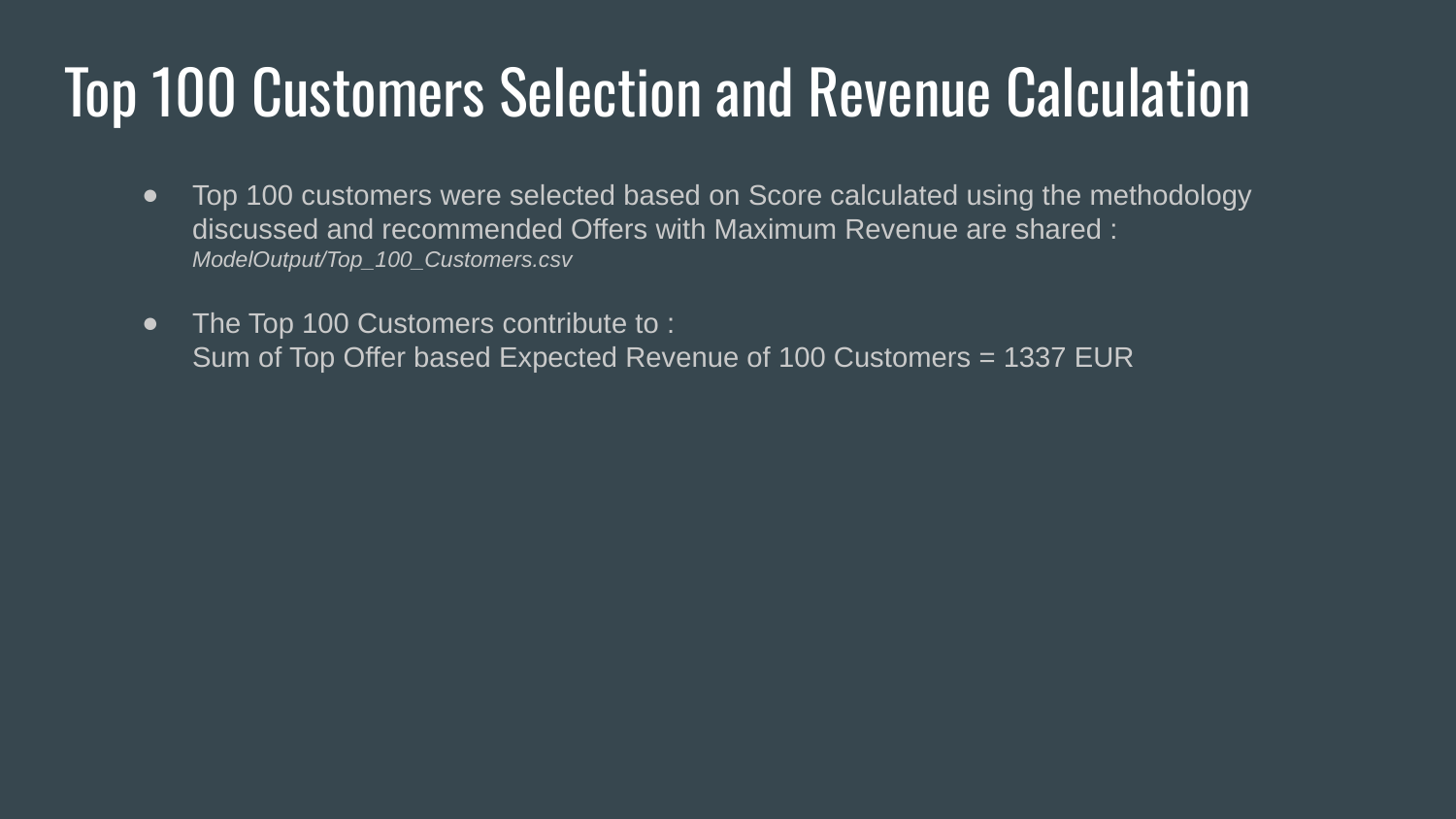

# Top 100 Customers Selection and Revenue Calculation
Top 100 customers were selected based on Score calculated using the methodology discussed and recommended Offers with Maximum Revenue are shared : ModelOutput/Top_100_Customers.csv

The Top 100 Customers contribute to :
Sum of Top Offer based Expected Revenue of 100 Customers = 1337 EUR